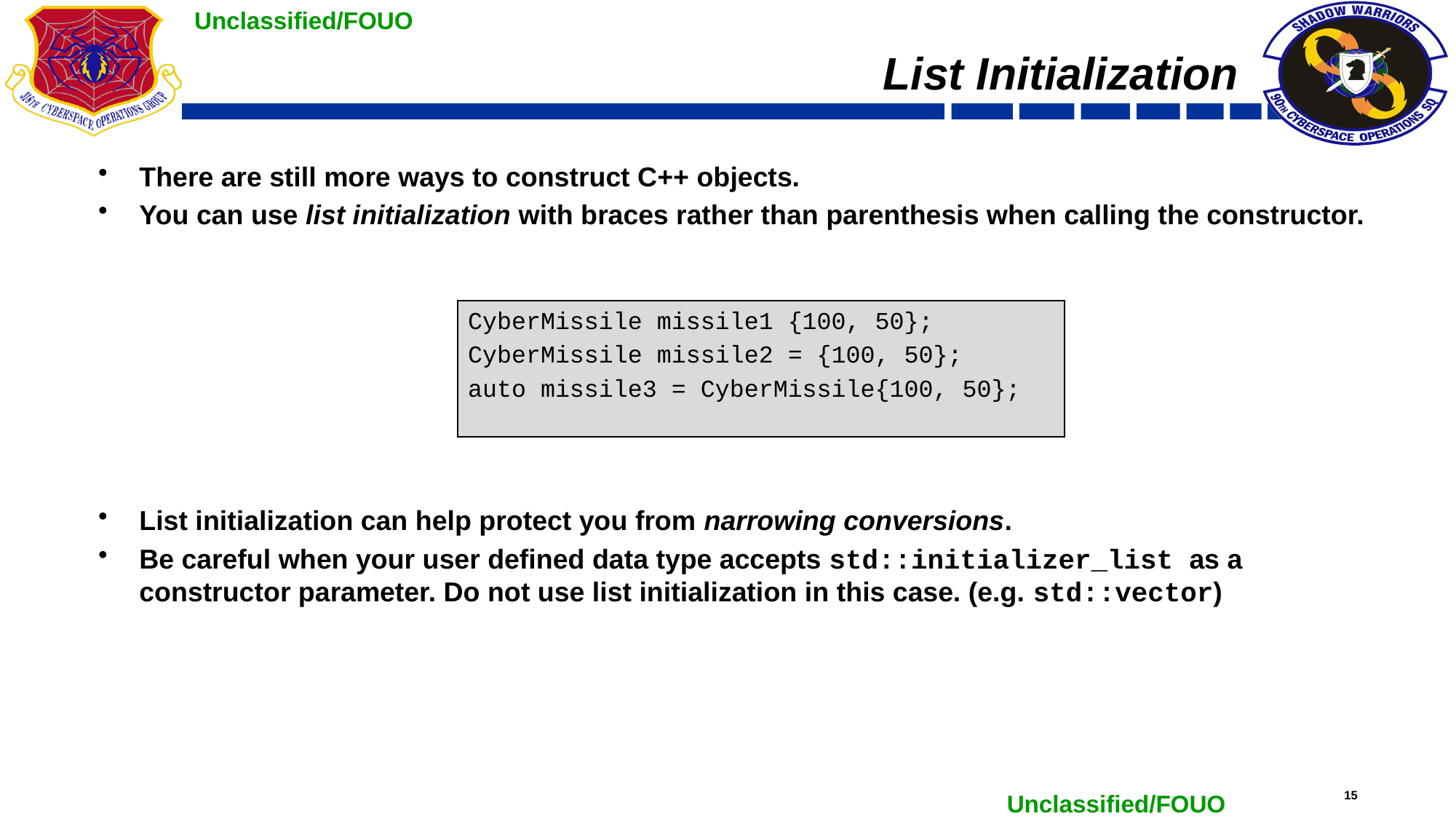

# List Initialization
There are still more ways to construct C++ objects.
You can use list initialization with braces rather than parenthesis when calling the constructor.

List initialization can help protect you from narrowing conversions.
Be careful when your user defined data type accepts std::initializer_list as a constructor parameter. Do not use list initialization in this case. (e.g. std::vector)
CyberMissile missile1 {100, 50};
CyberMissile missile2 = {100, 50};
auto missile3 = CyberMissile{100, 50};